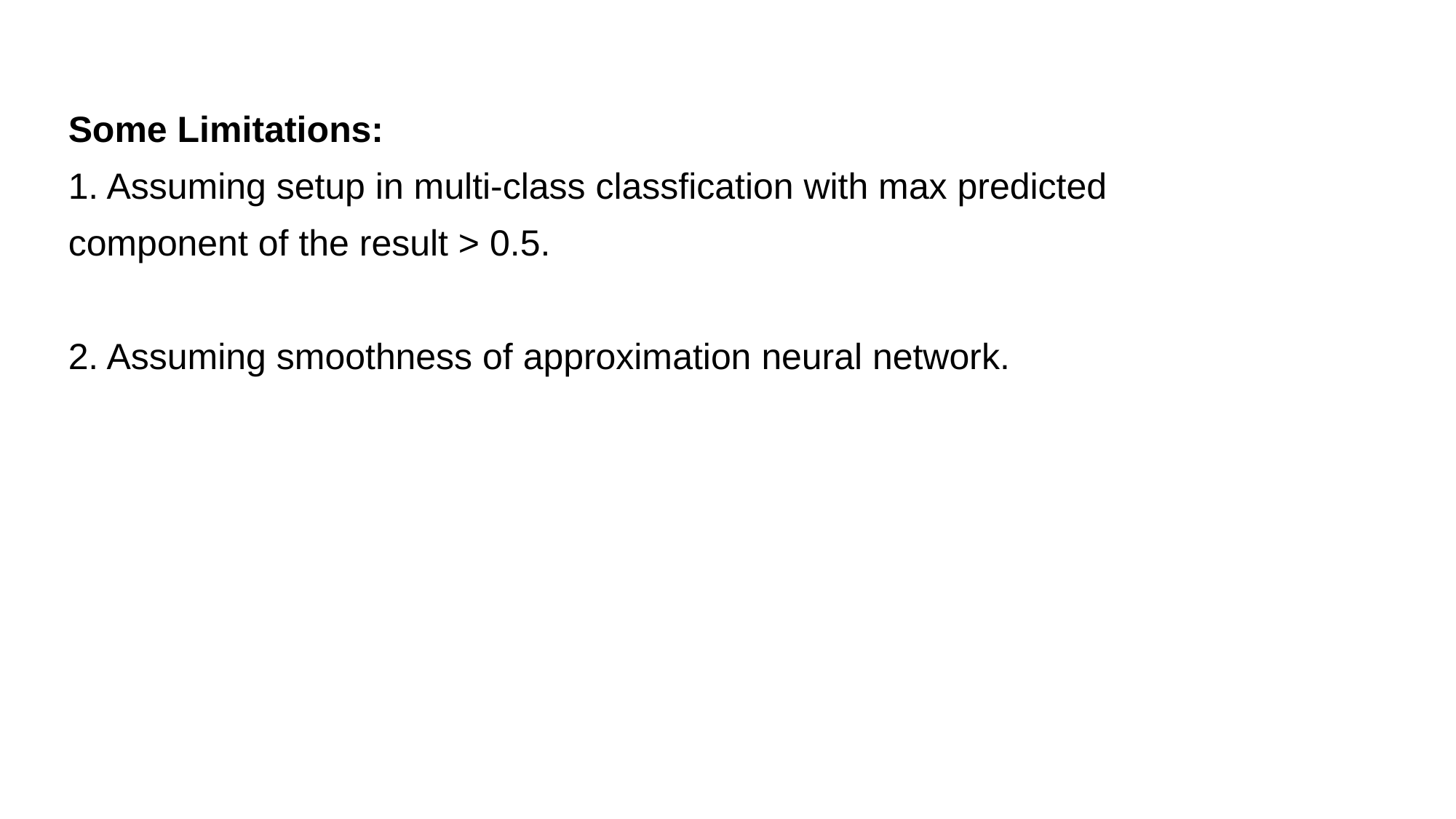

Some Limitations:
1. Assuming setup in multi-class classfication with max predicted component of the result > 0.5.

2. Assuming smoothness of approximation neural network.